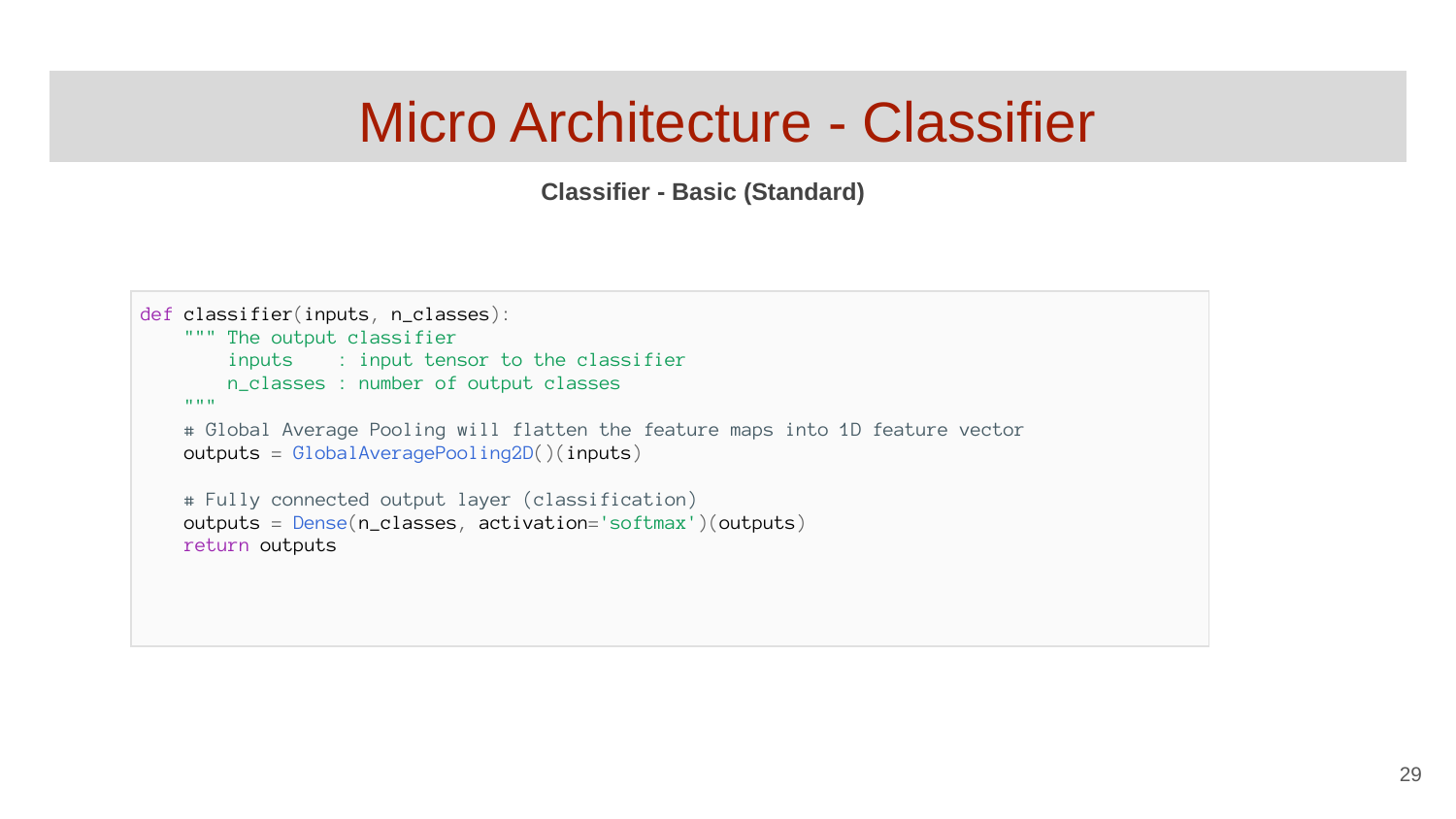

# Micro Architecture - Classifier
Classifier - Basic (Standard)
| def classifier(inputs, n\_classes): """ The output classifier inputs : input tensor to the classifier n\_classes : number of output classes """ # Global Average Pooling will flatten the feature maps into 1D feature vector outputs = GlobalAveragePooling2D()(inputs) # Fully connected output layer (classification) outputs = Dense(n\_classes, activation='softmax')(outputs) return outputs |
| --- |
29